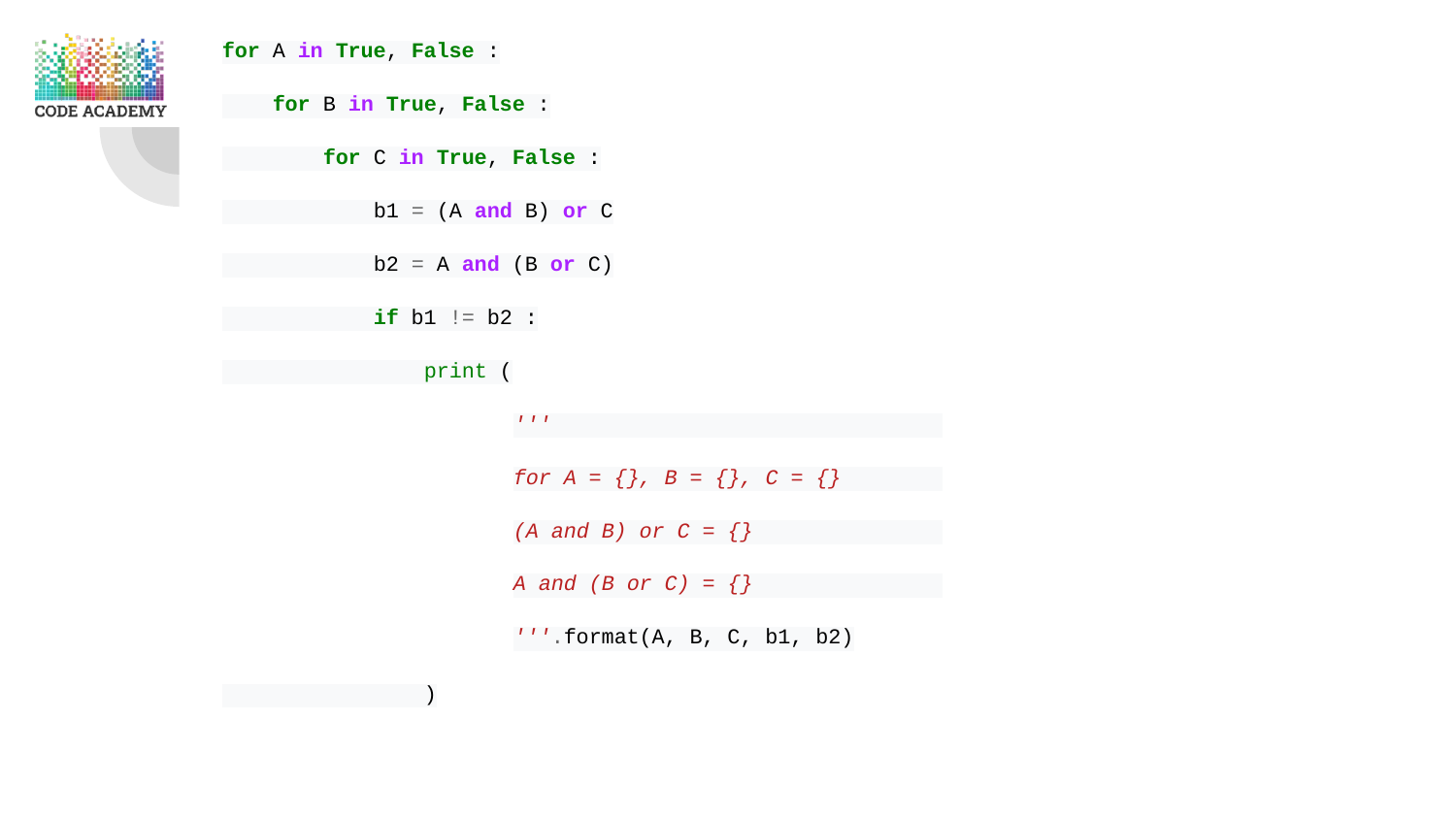

for A in True, False :
    for B in True, False :
        for C in True, False :
            b1 = (A and B) or C
            b2 = A and (B or C)
            if b1 != b2 :
                print (
'''
for A = {}, B = {}, C = {}
(A and B) or C = {}
A and (B or C) = {}
'''.format(A, B, C, b1, b2)
                )